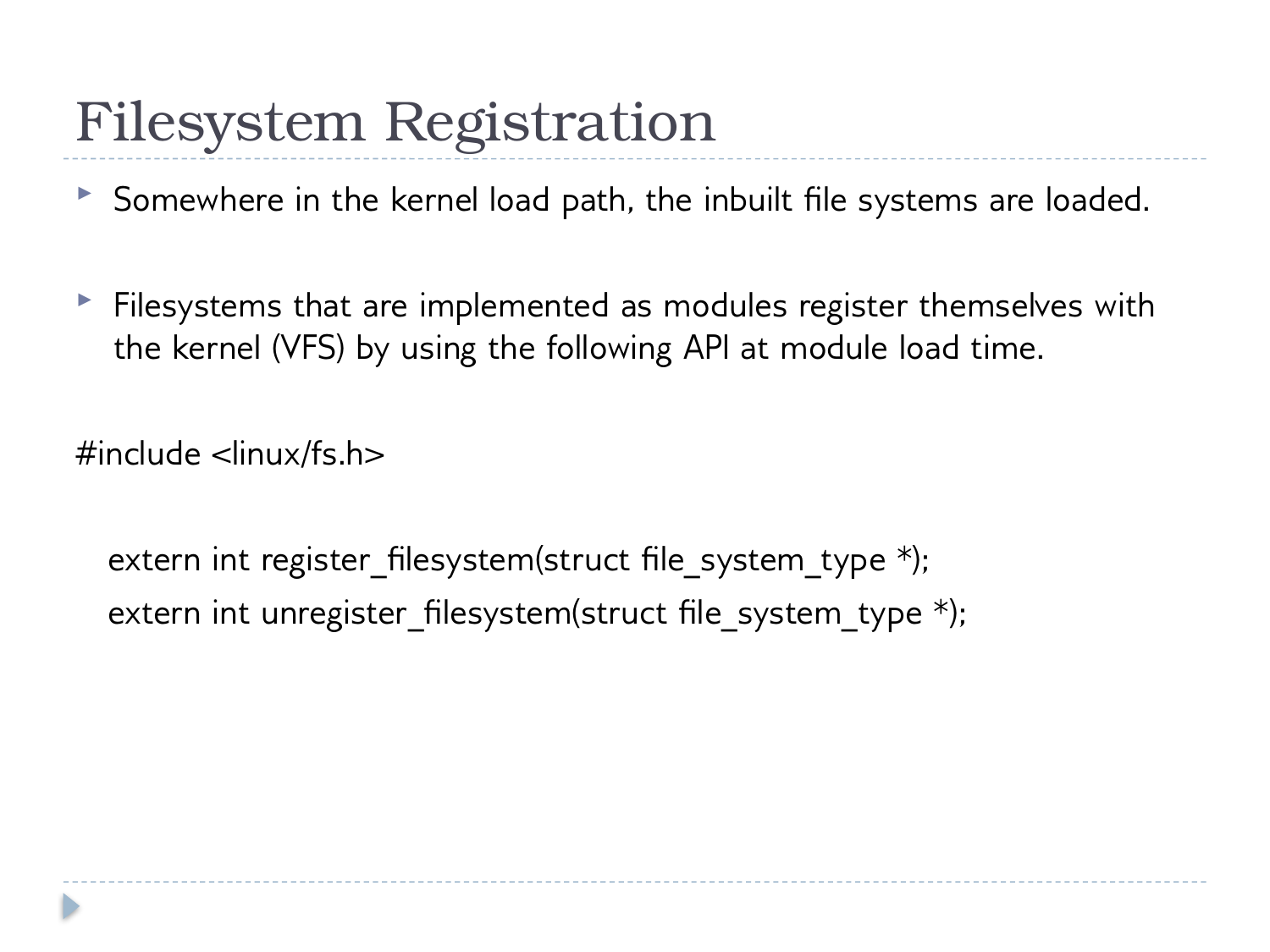

# Filesystem Registration
Somewhere in the kernel load path, the inbuilt file systems are loaded.

Filesystems that are implemented as modules register themselves with the kernel (VFS) by using the following API at module load time.

#include <linux/fs.h>

   extern int register_filesystem(struct file_system_type *);
   extern int unregister_filesystem(struct file_system_type *);